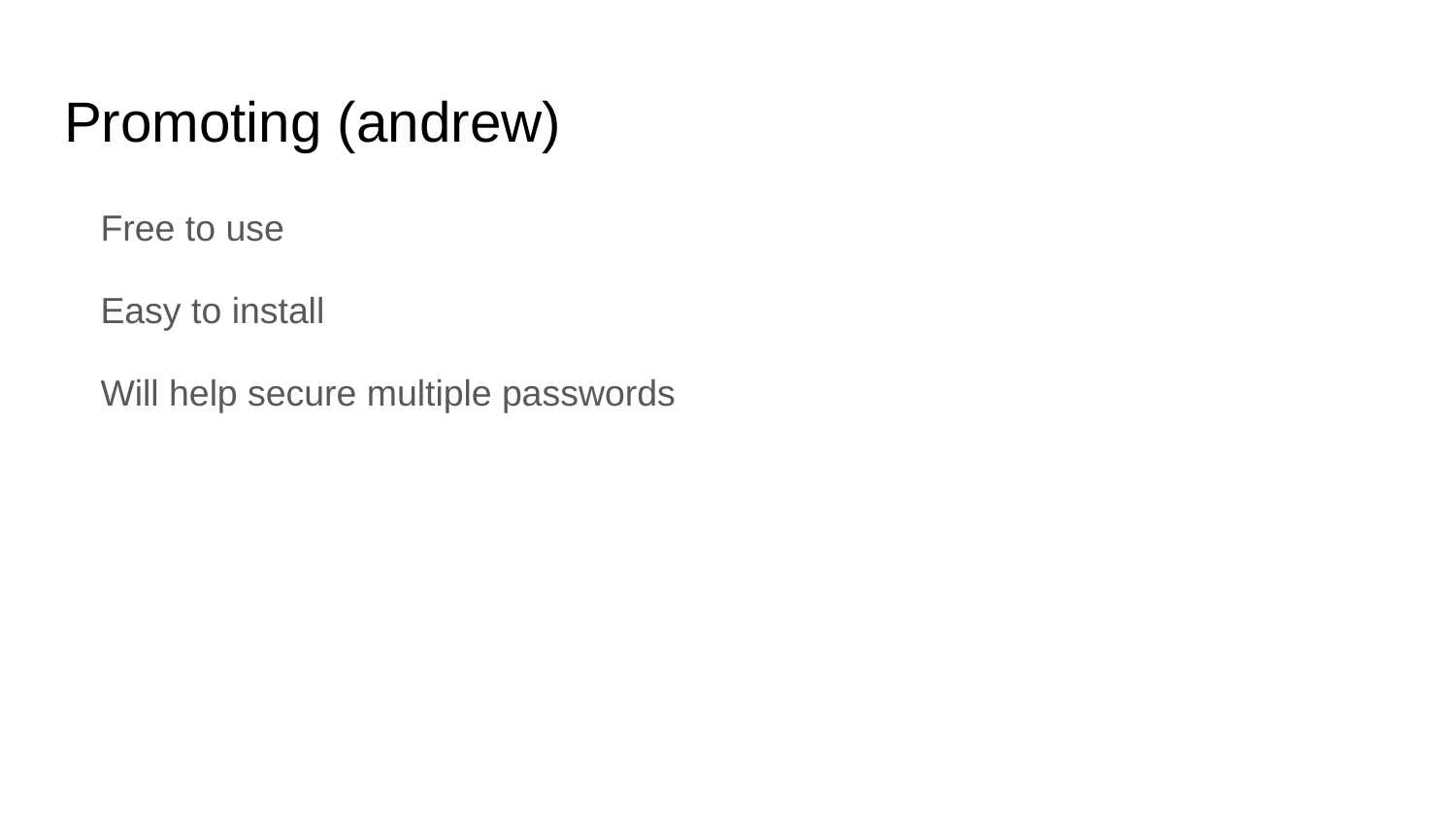

# Promoting (andrew)
Free to use
Easy to install
Will help secure multiple passwords